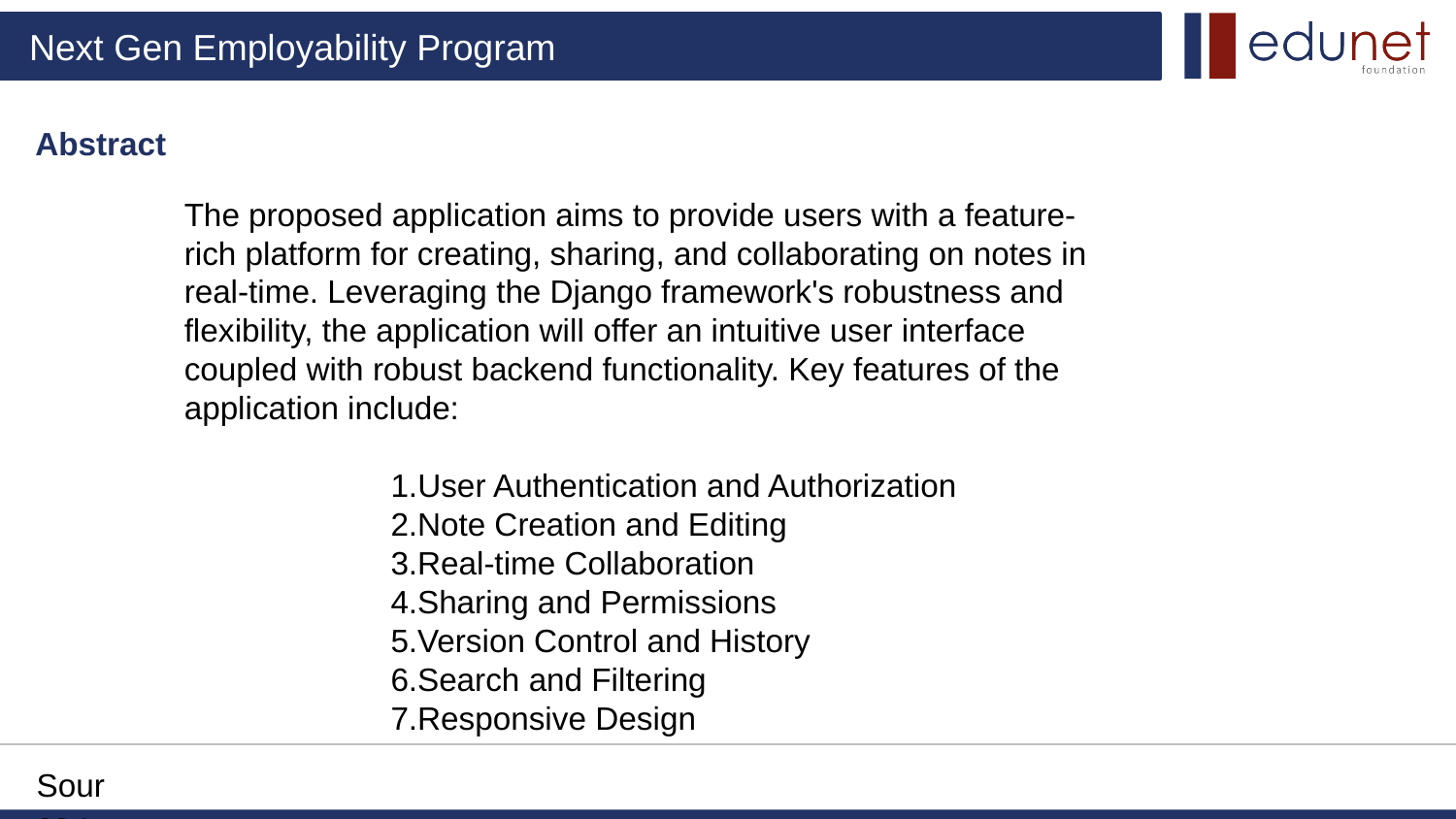

Abstract
The proposed application aims to provide users with a feature-rich platform for creating, sharing, and collaborating on notes in real-time. Leveraging the Django framework's robustness and flexibility, the application will offer an intuitive user interface coupled with robust backend functionality. Key features of the application include:

                       1.User Authentication and Authorization
                       2.Note Creation and Editing
                       3.Real-time Collaboration
                       4.Sharing and Permissions
                       5.Version Control and History
                       6.Search and Filtering
                       7.Responsive Design
Source :